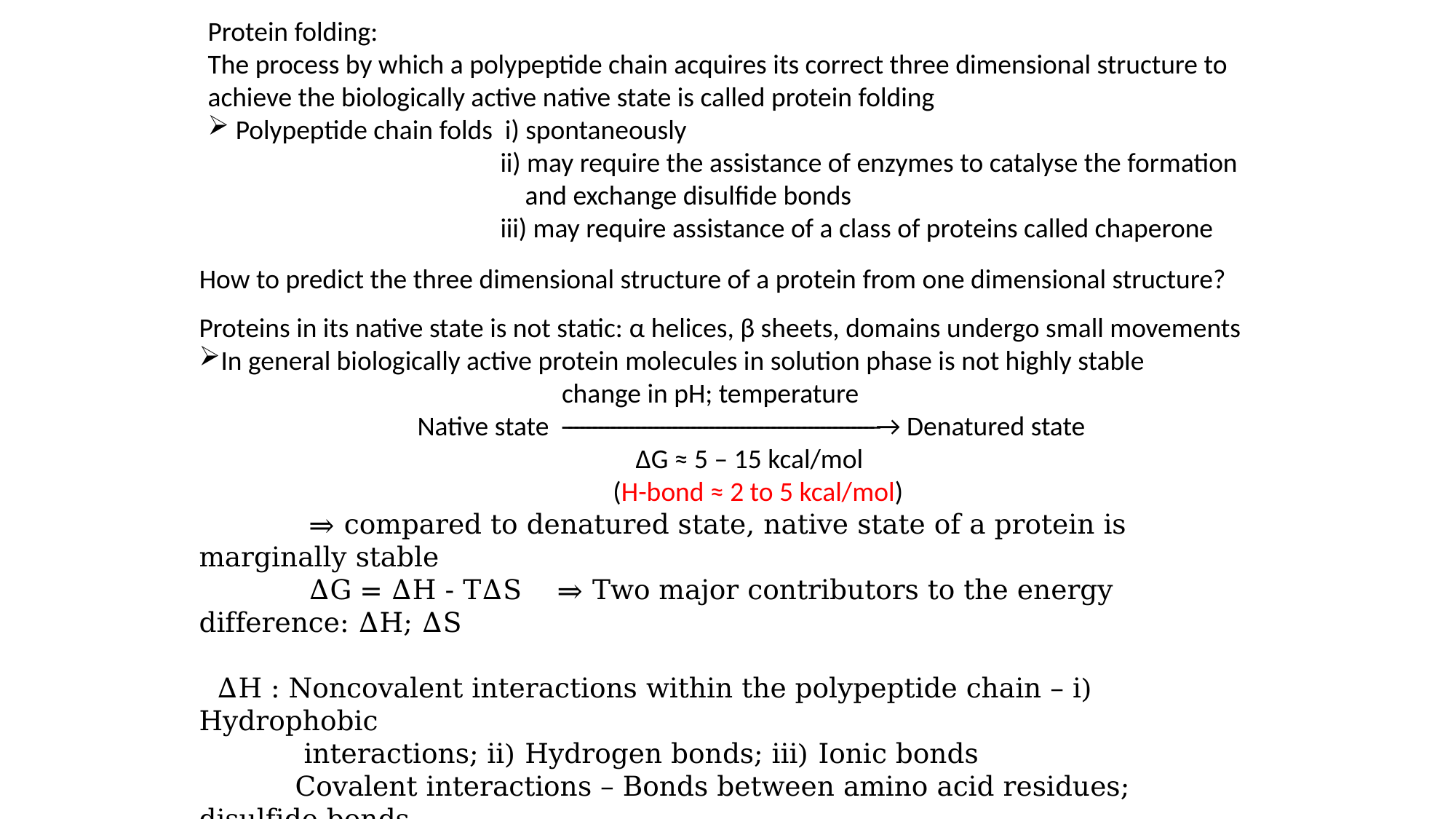

Protein folding:
The process by which a polypeptide chain acquires its correct three dimensional structure to achieve the biologically active native state is called protein folding
 Polypeptide chain folds  i) spontaneously
		            ii) may require the assistance of enzymes to catalyse the formation
		                and exchange disulfide bonds
		            iii) may require assistance of a class of proteins called chaperone
How to predict the three dimensional structure of a protein from one dimensional structure?
Proteins in its native state is not static: α helices, β sheets, domains undergo small movements
In general biologically active protein molecules in solution phase is not highly stable
	                                         change in pH; temperature
		Native state   ̶̶ ̶̶ ̶̶ ̶̶ ̶̶ ̶̶ ̶̶ ̶̶ ̶̶ ̶̶ ̶̶ ̶̶ ̶̶ ̶̶ ̶̶ ̶̶ ̶̶ ̶̶ ̶̶ ̶̶ ̶̶ ̶̶ ̶̶ ̶̶ ̶̶ ̶̶ ̶̶ ̶̶ ̶̶ ̶̶ ̶̶ ̶̶ ̶̶ ̶̶ ̶̶ ̶̶ ̶̶ ̶̶ ̶̶ ̶̶ ̶̶ ̶̶ ̶̶ ̶̶ ̶̶ ̶̶ ̶̶ ̶̶ ̶̶ ̶̶ ̶→ Denatured state
				∆G ≈ 5 – 15 kcal/mol
			              (H-bond ≈ 2 to 5 kcal/mol)
	⇒ compared to denatured state, native state of a protein is marginally stable
	∆G = ∆H - T∆S    ⇒ Two major contributors to the energy difference: ∆H; ∆S

  ∆H : Noncovalent interactions within the polypeptide chain – i) Hydrophobic
            interactions; ii) Hydrogen bonds; iii) Ionic bonds
           Covalent interactions – Bonds between amino acid residues; disulfide bonds